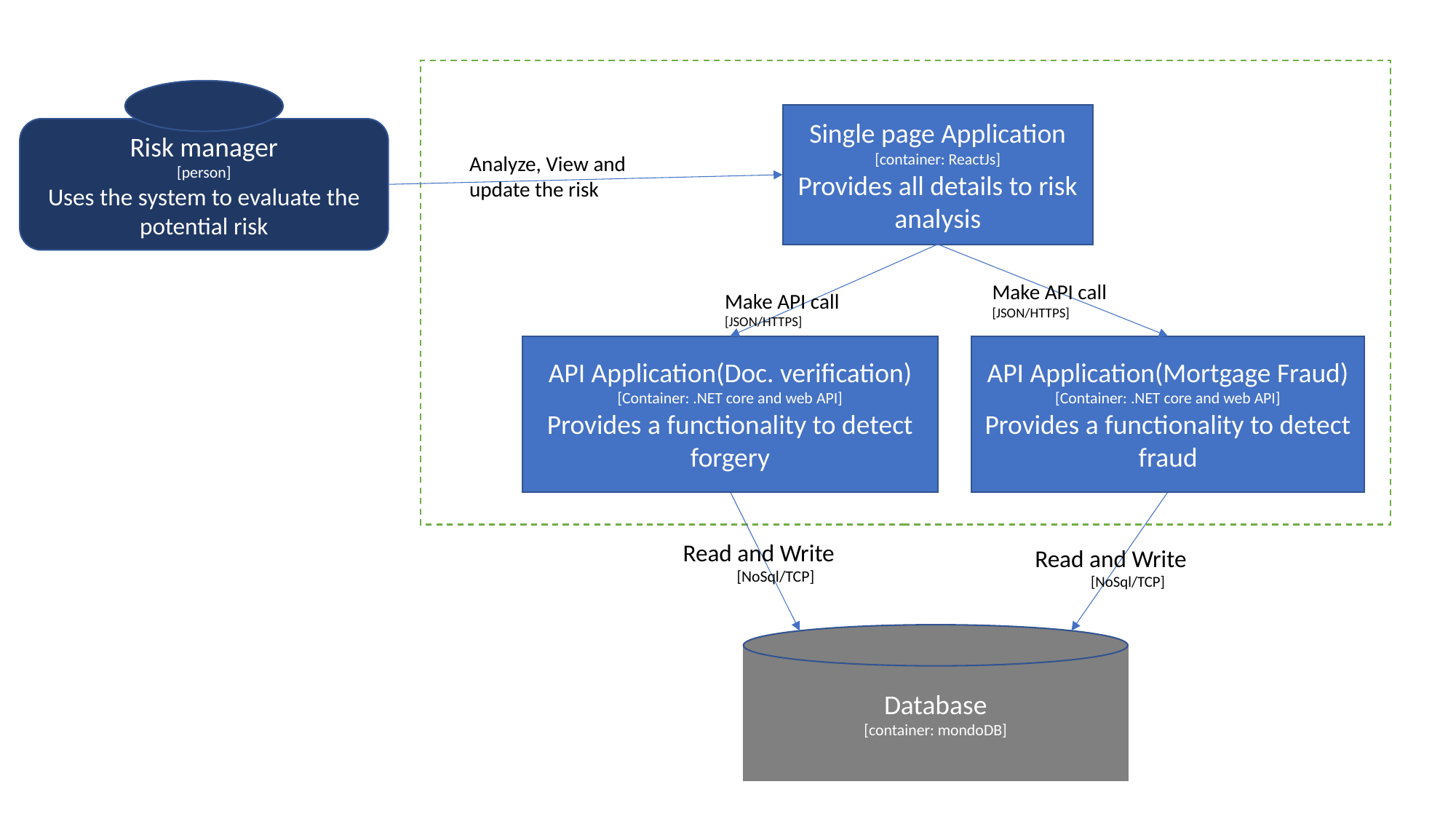

Single page Application
[container: ReactJs]
Provides all details to risk analysis
Analyze, View and update the risk
Make API call
[JSON/HTTPS]

Make API call
[JSON/HTTPS]

API Application(Doc. verification)
[Container: .NET core and web API]
Provides a functionality to detect forgery
API Application(Mortgage Fraud)
[Container: .NET core and web API]
Provides a functionality to detect fraud
Risk manager
[person]
Uses the system to evaluate the potential risk
Read and Write
[NoSql/TCP]

Read and Write
[NoSql/TCP]

Database
[container: mondoDB]